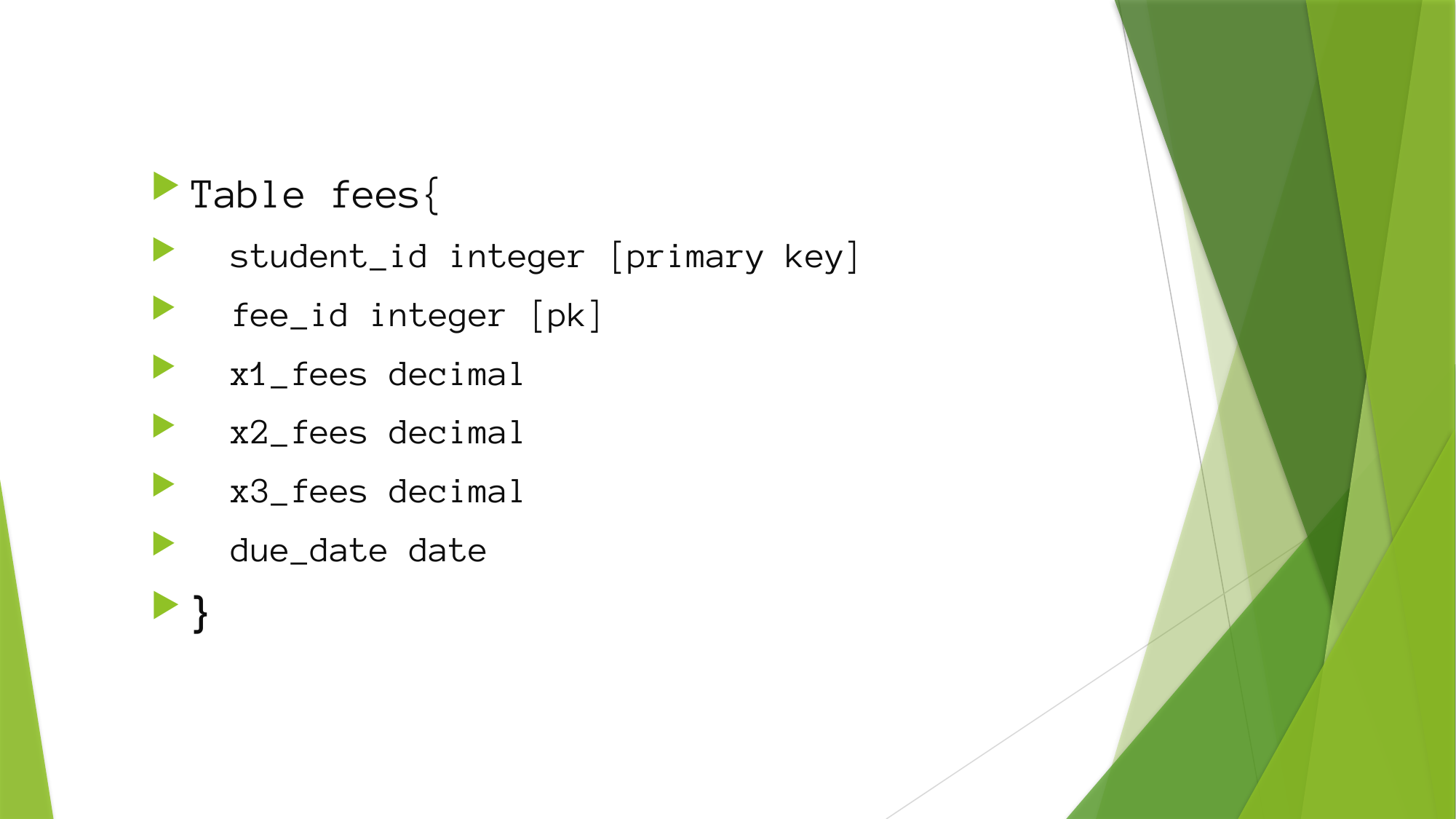

Table fees{
  student_id integer [primary key]
  fee_id integer [pk]
  x1_fees decimal
  x2_fees decimal
  x3_fees decimal
  due_date date
}